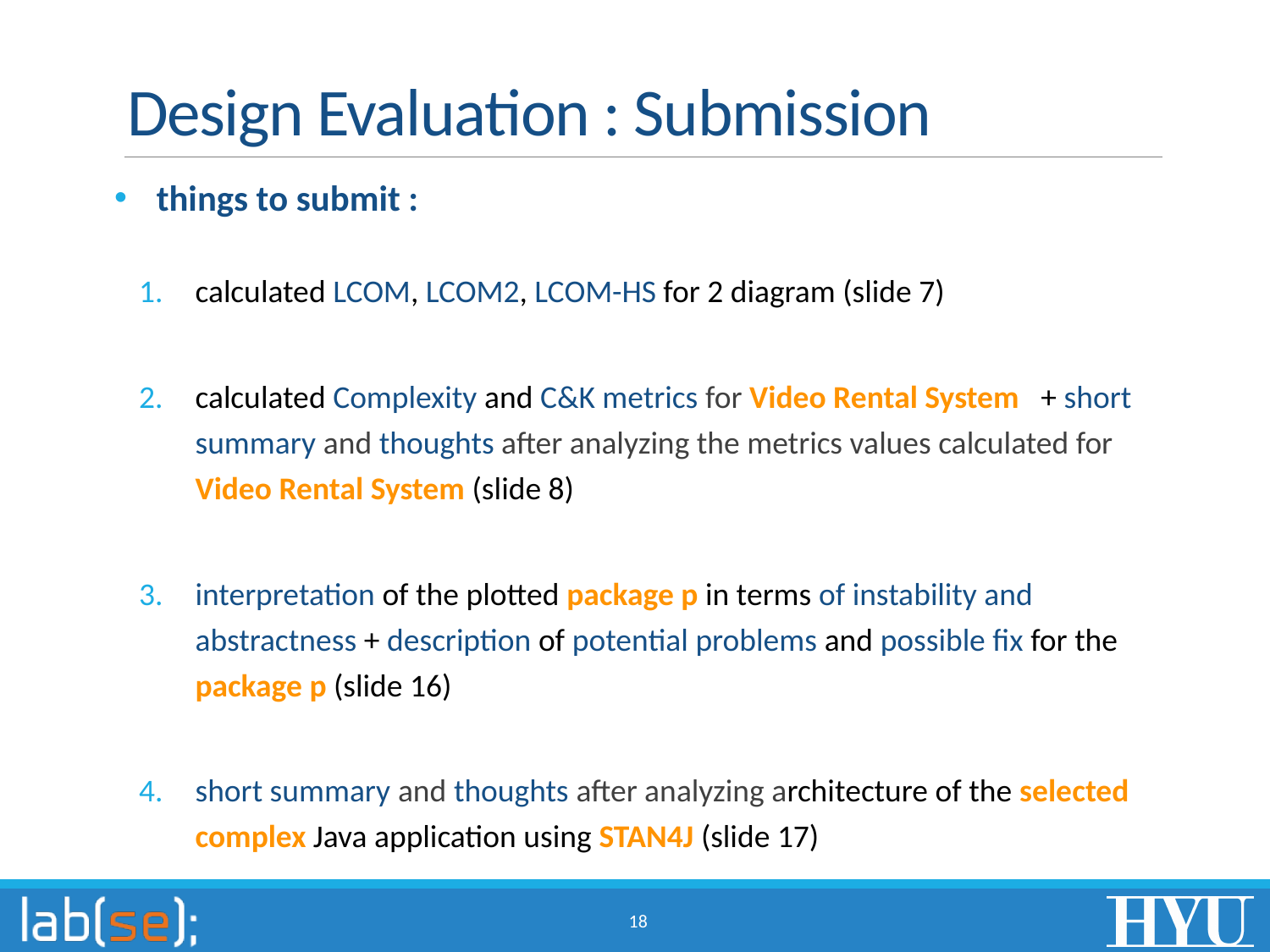

# Design Evaluation : Submission
things to submit :

calculated LCOM, LCOM2, LCOM-HS for 2 diagram (slide 7)

calculated Complexity and C&K metrics for Video Rental System   + short summary and thoughts after analyzing the metrics values calculated for Video Rental System (slide 8)

interpretation of the plotted package p in terms of instability and abstractness + description of potential problems and possible fix for the package p (slide 16)

short summary and thoughts after analyzing architecture of the selected complex Java application using STAN4J (slide 17)
18